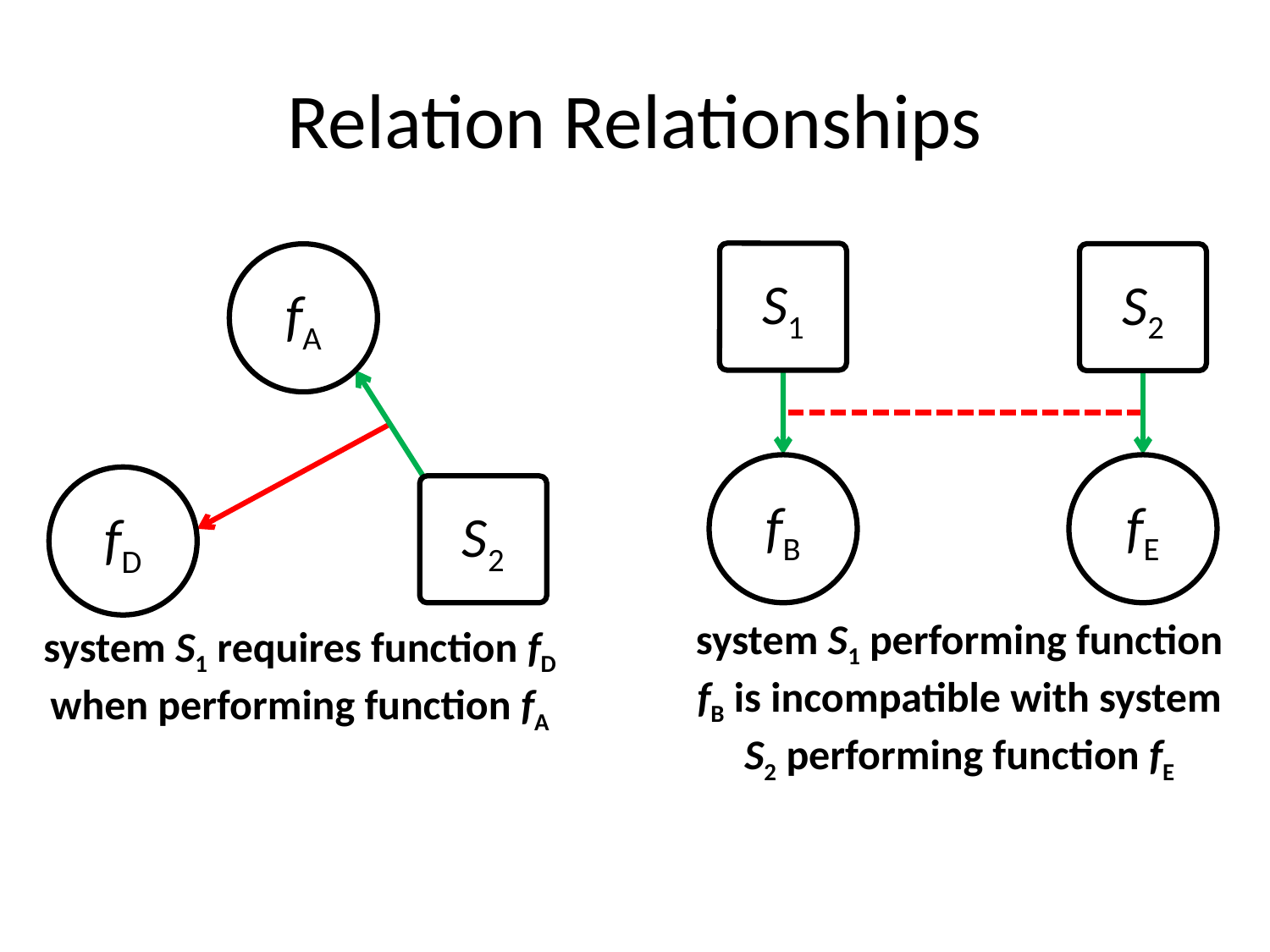

# Relation Relationships
S1
fA
S2
fB
fE
fD
S2
system S1 requires function fD when performing function fA
system S1 performing function fB is incompatible with system S2 performing function fE